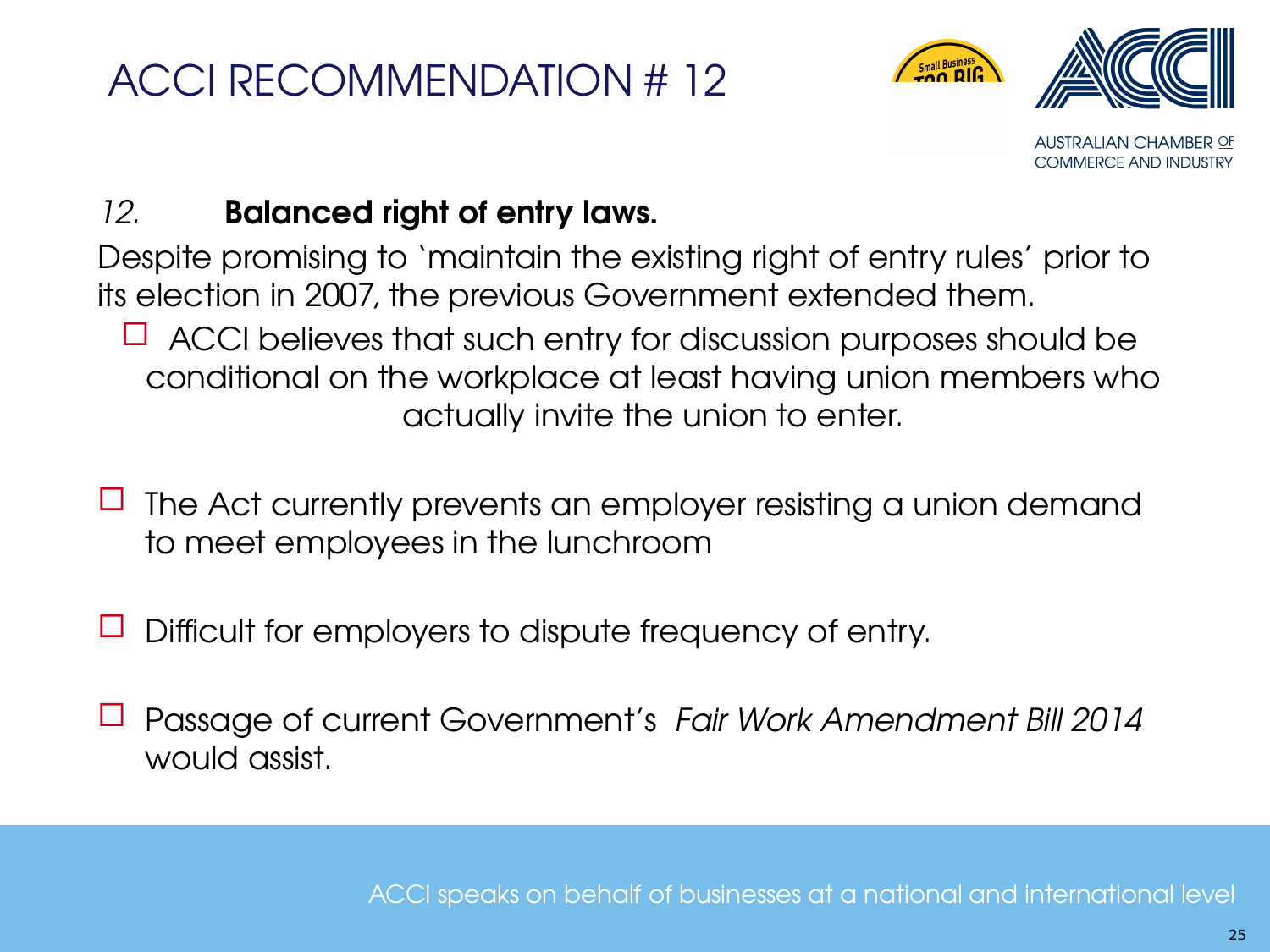

# ACCI RECOMMENDATION # 12
12.	Balanced right of entry laws.
Despite promising to ‘maintain the existing right of entry rules’ prior to its election in 2007, the previous Government extended them.
ACCI believes that such entry for discussion purposes should be conditional on the workplace at least having union members who actually invite the union to enter.

The Act currently prevents an employer resisting a union demand to meet employees in the lunchroom

Difficult for employers to dispute frequency of entry.

Passage of current Government’s  Fair Work Amendment Bill 2014 would assist.
25